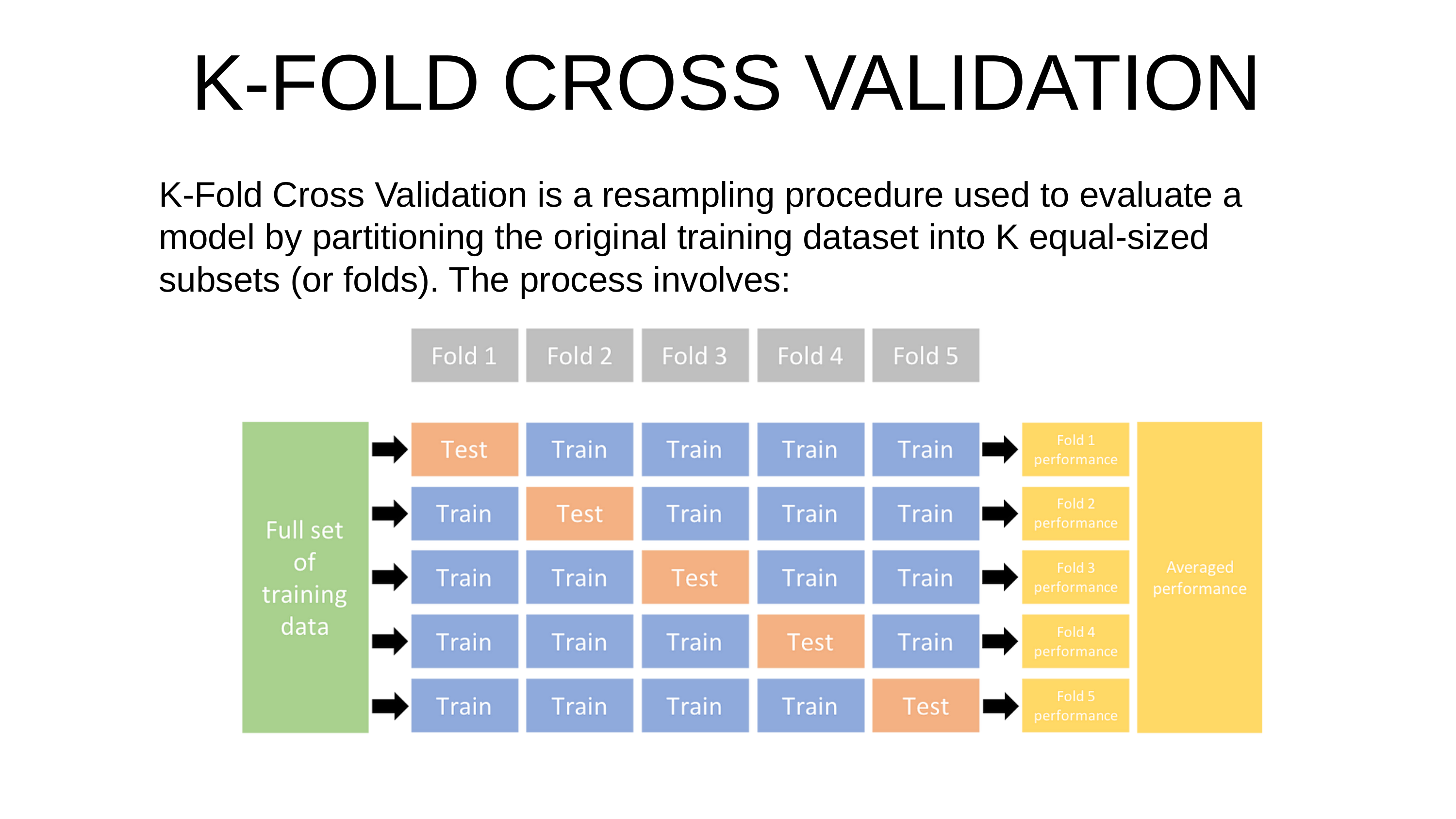

K-FOLD CROSS VALIDATION

K-Fold Cross Validation is a resampling procedure used to evaluate a model by partitioning the original training dataset into K equal-sized subsets (or folds). The process involves: